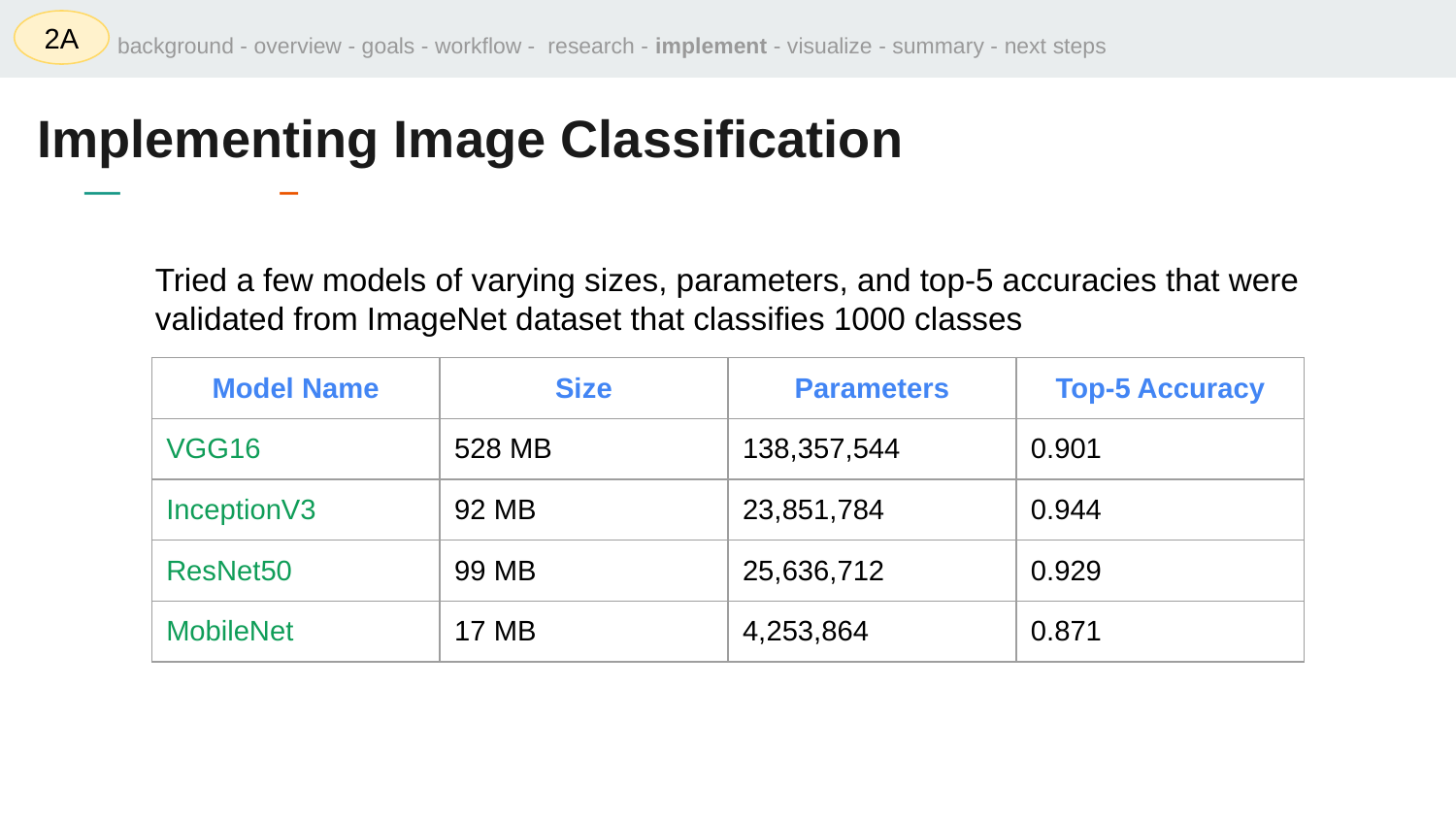

2A
background - overview - goals - workflow -  research - implement - visualize - summary - next steps
# Implementing Image Classification

Tried a few models of varying sizes, parameters, and top-5 accuracies that were validated from ImageNet dataset that classifies 1000 classes
| Model Name | Size | Parameters | Top-5 Accuracy |
| --- | --- | --- | --- |
| VGG16 | 528 MB | 138,357,544 | 0.901 |
| InceptionV3 | 92 MB | 23,851,784 | 0.944 |
| ResNet50 | 99 MB | 25,636,712 | 0.929 |
| MobileNet | 17 MB | 4,253,864 | 0.871 |